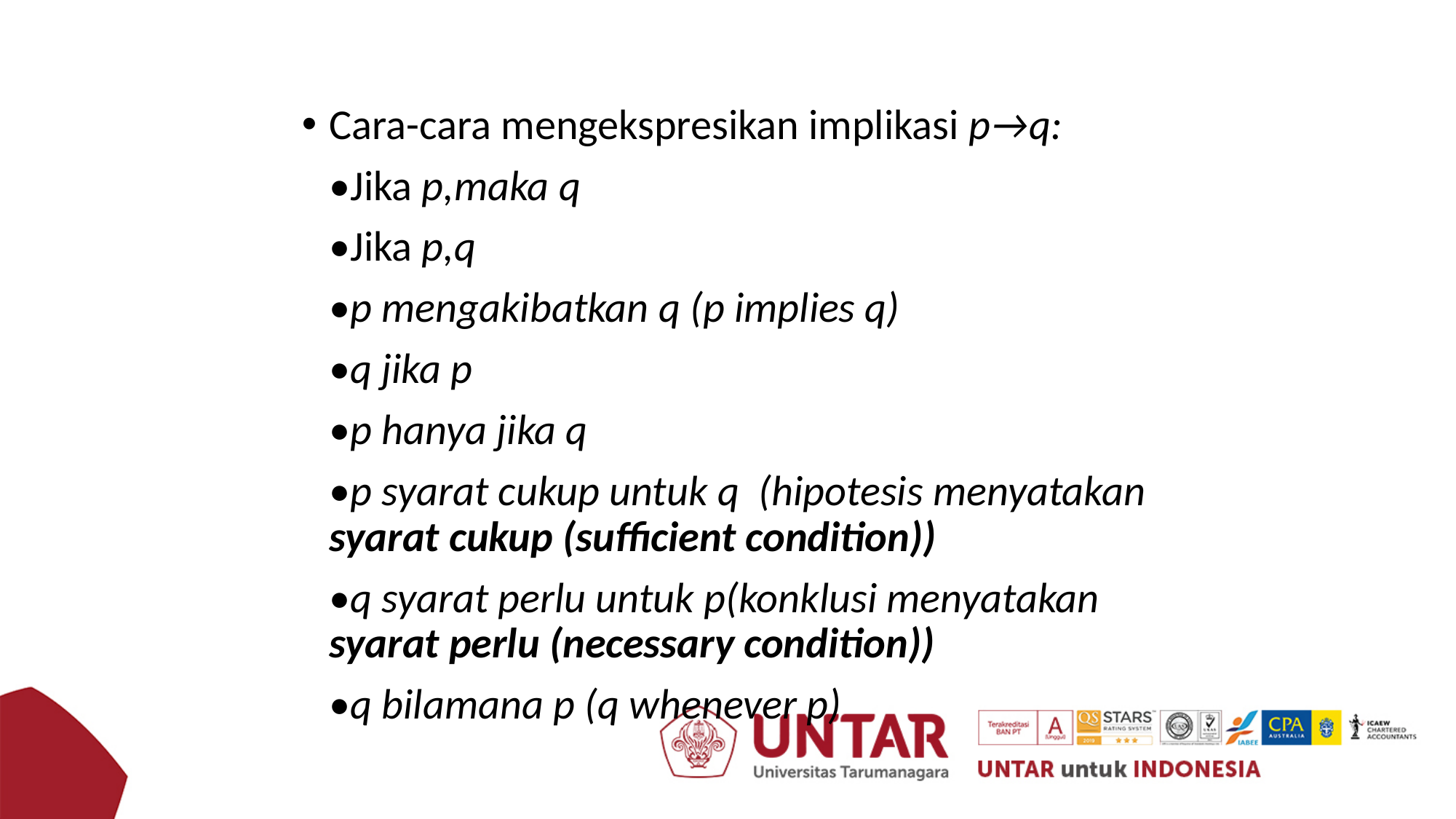

# Cara-cara mengekspresikan implikasi p→q:
	•Jika p,maka q
	•Jika p,q
	•p mengakibatkan q (p implies q)
	•q jika p
	•p hanya jika q
	•p syarat cukup untuk q  (hipotesis menyatakan syarat cukup (sufficient condition))
	•q syarat perlu untuk p(konklusi menyatakan syarat perlu (necessary condition))
	•q bilamana p (q whenever p)